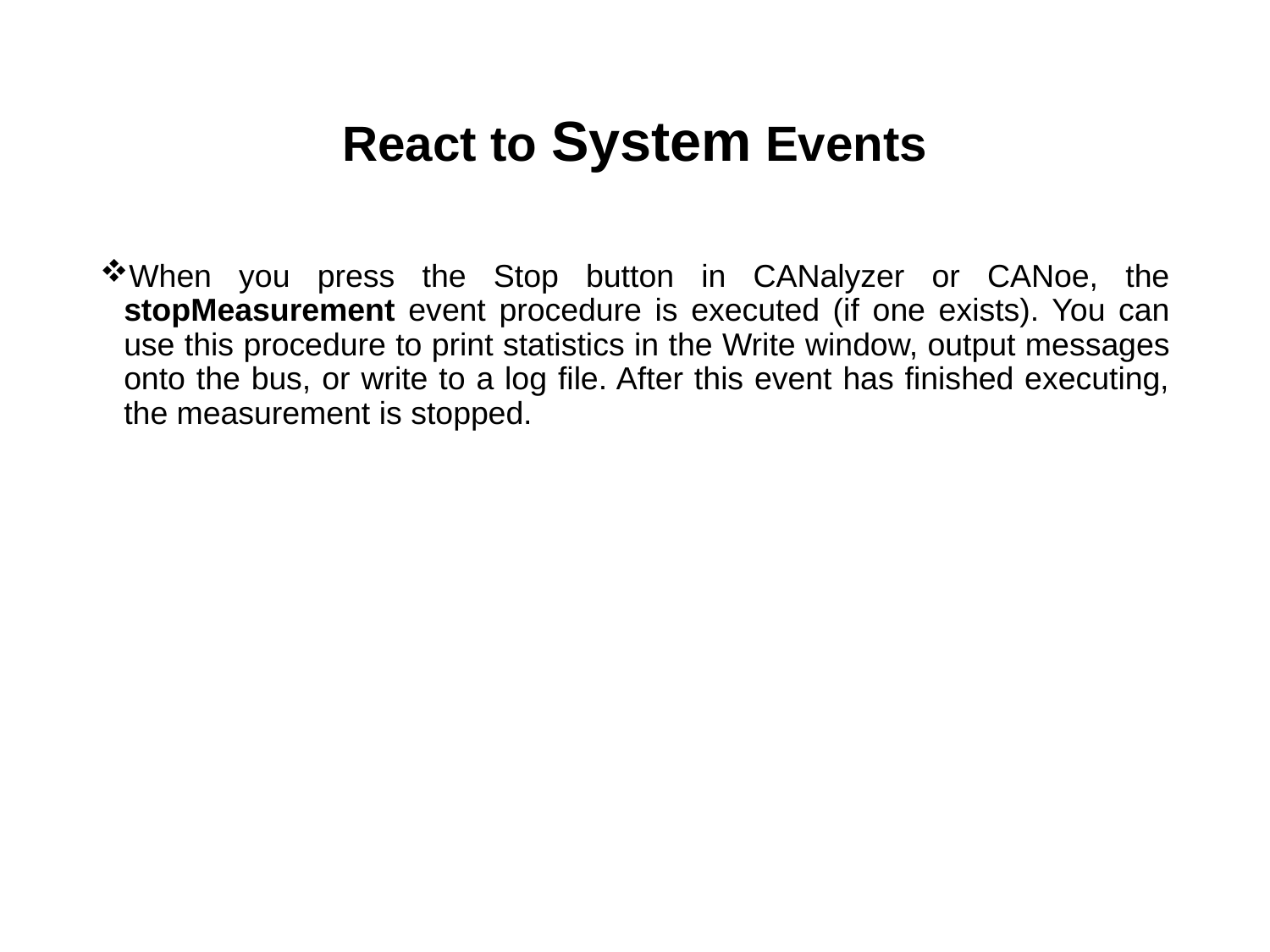

# React to System Events
When you press the Stop button in CANalyzer or CANoe, the stopMeasurement event procedure is executed (if one exists). You can use this procedure to print statistics in the Write window, output messages onto the bus, or write to a log file. After this event has finished executing, the measurement is stopped.